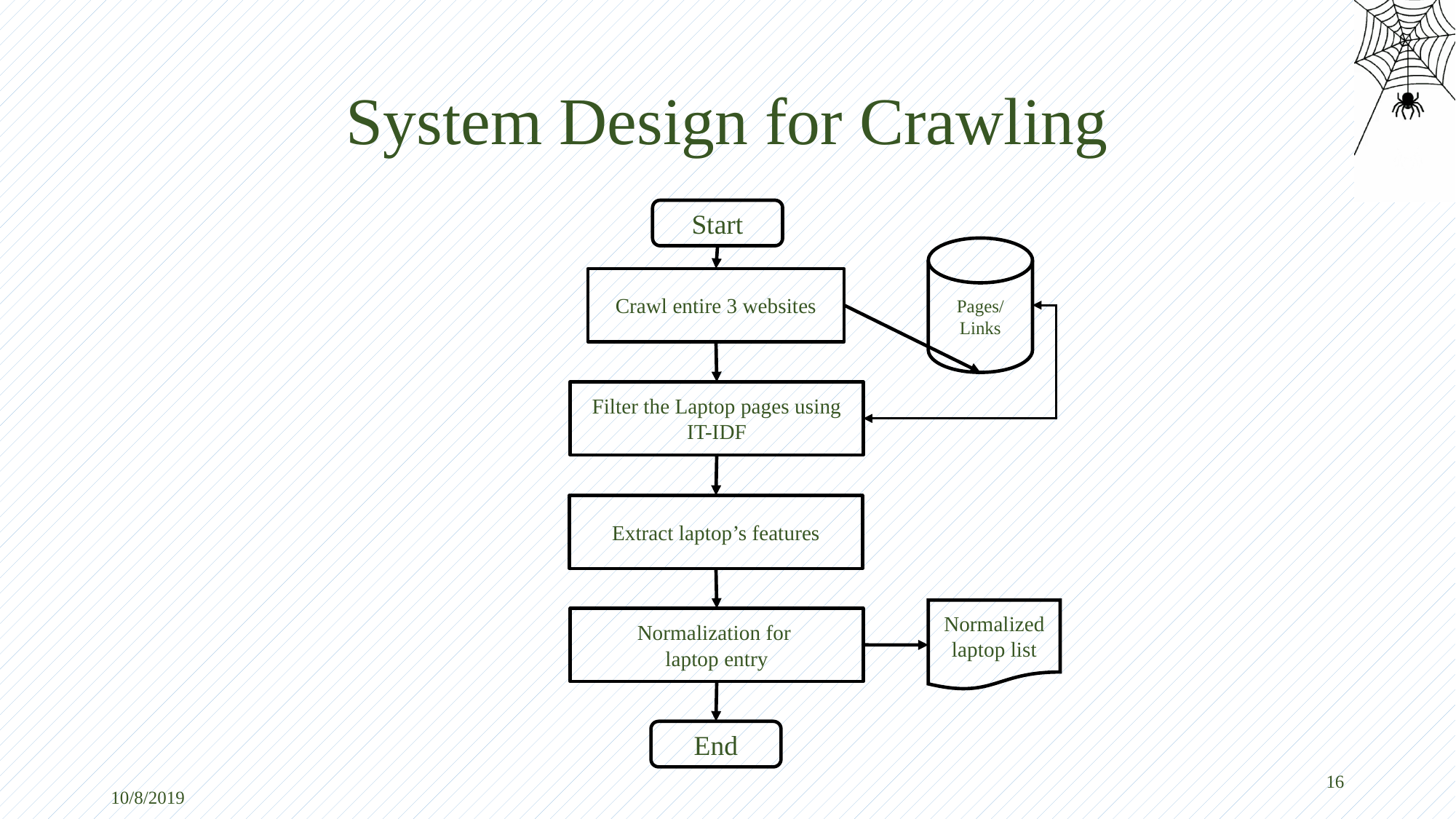

# System Design for Crawling
Start
Pages/
Links
Crawl entire 3 websites
Filter the Laptop pages using IT-IDF
Extract laptop’s features
Normalized laptop list
Normalization for
laptop entry
End
16
10/8/2019